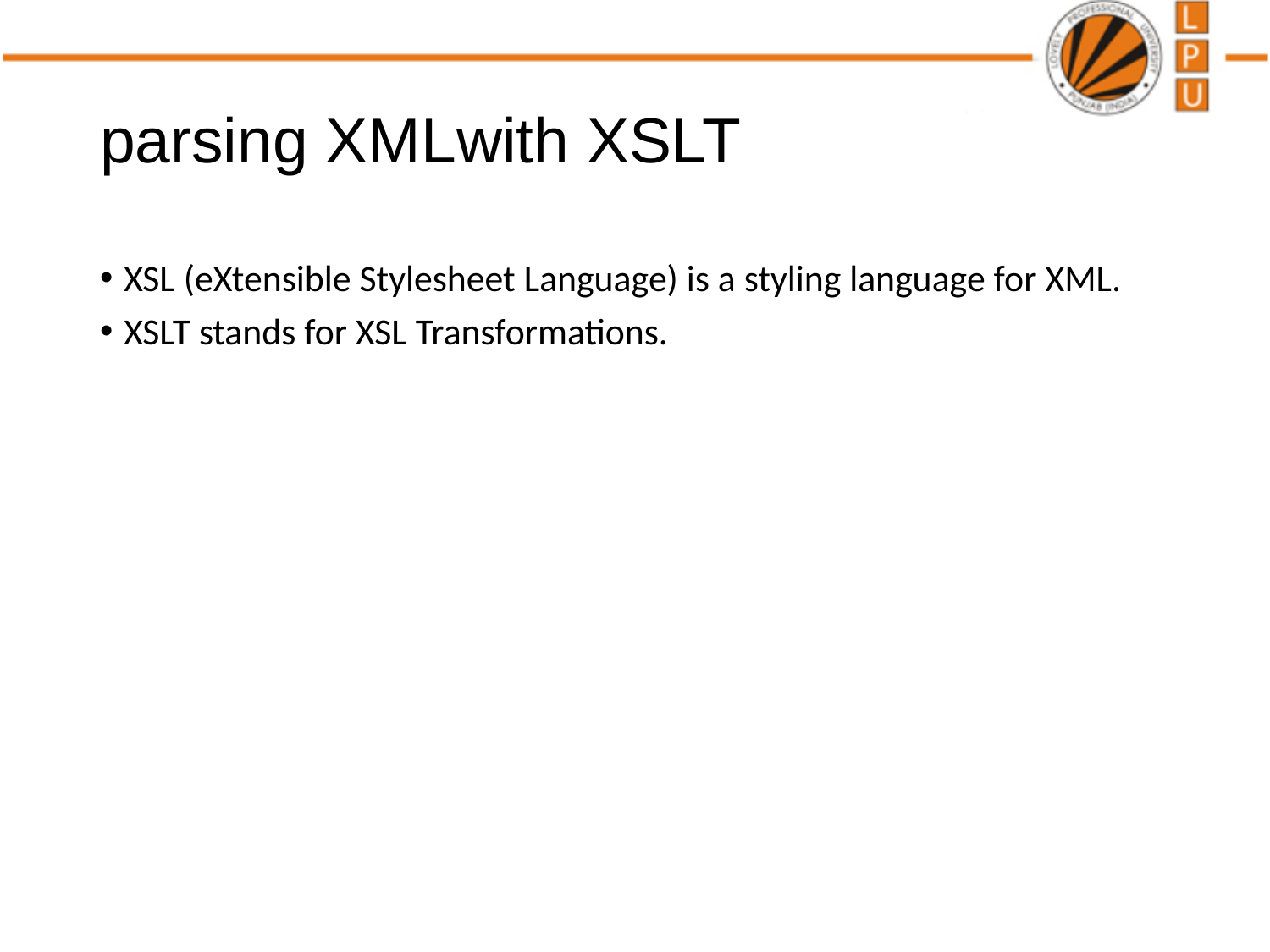

# parsing XMLwith XSLT
XSL (eXtensible Stylesheet Language) is a styling language for XML.
XSLT stands for XSL Transformations.